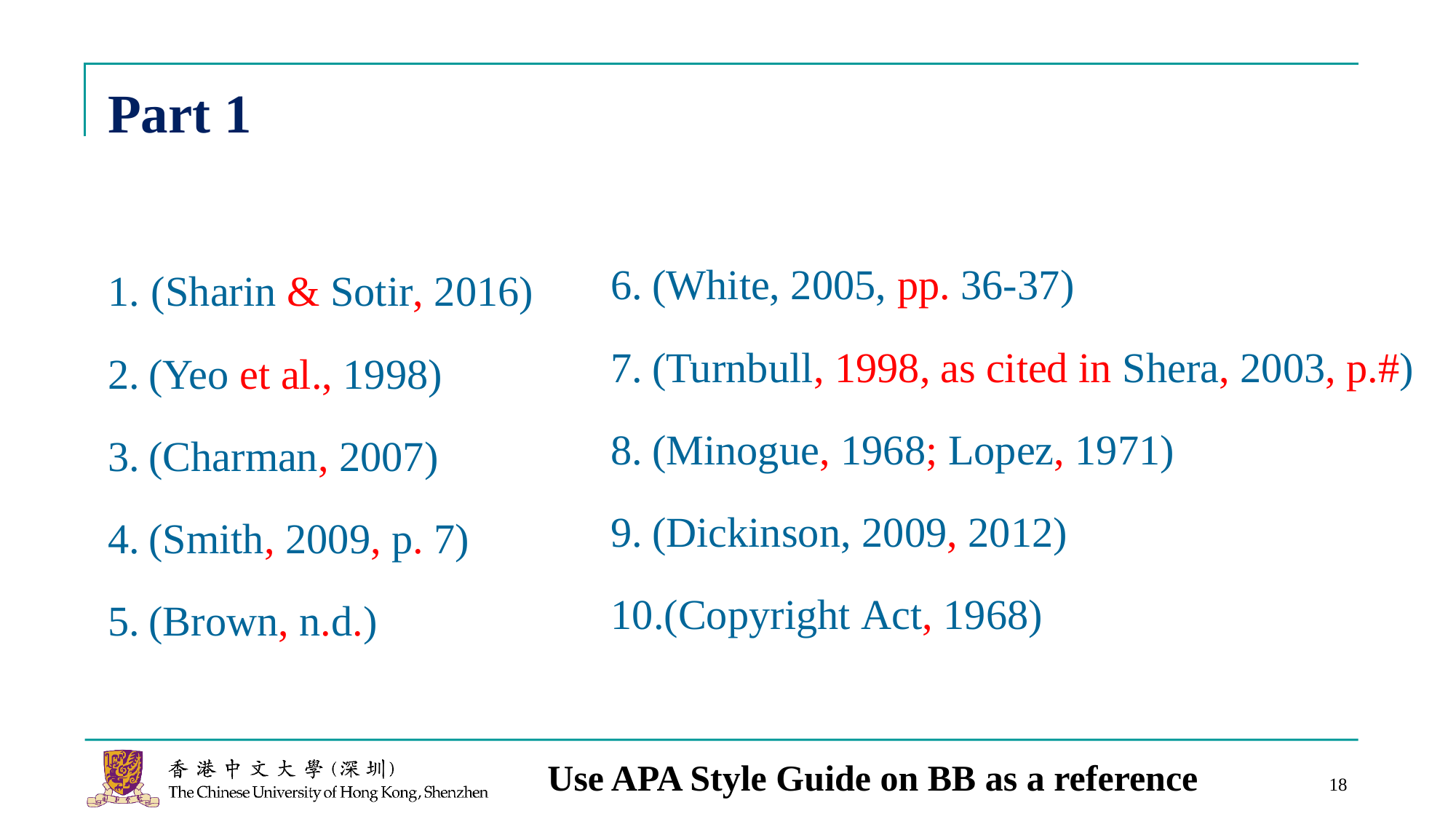

# Part 1
(White, 2005, pp. 36-37)
(Turnbull, 1998, as cited in Shera, 2003, p.#)
(Minogue, 1968; Lopez, 1971)
(Dickinson, 2009, 2012)
(Copyright Act, 1968)
(Sharin & Sotir, 2016)
(Yeo et al., 1998)
(Charman, 2007)
(Smith, 2009, p. 7)
(Brown, n.d.)
18
Use APA Style Guide on BB as a reference